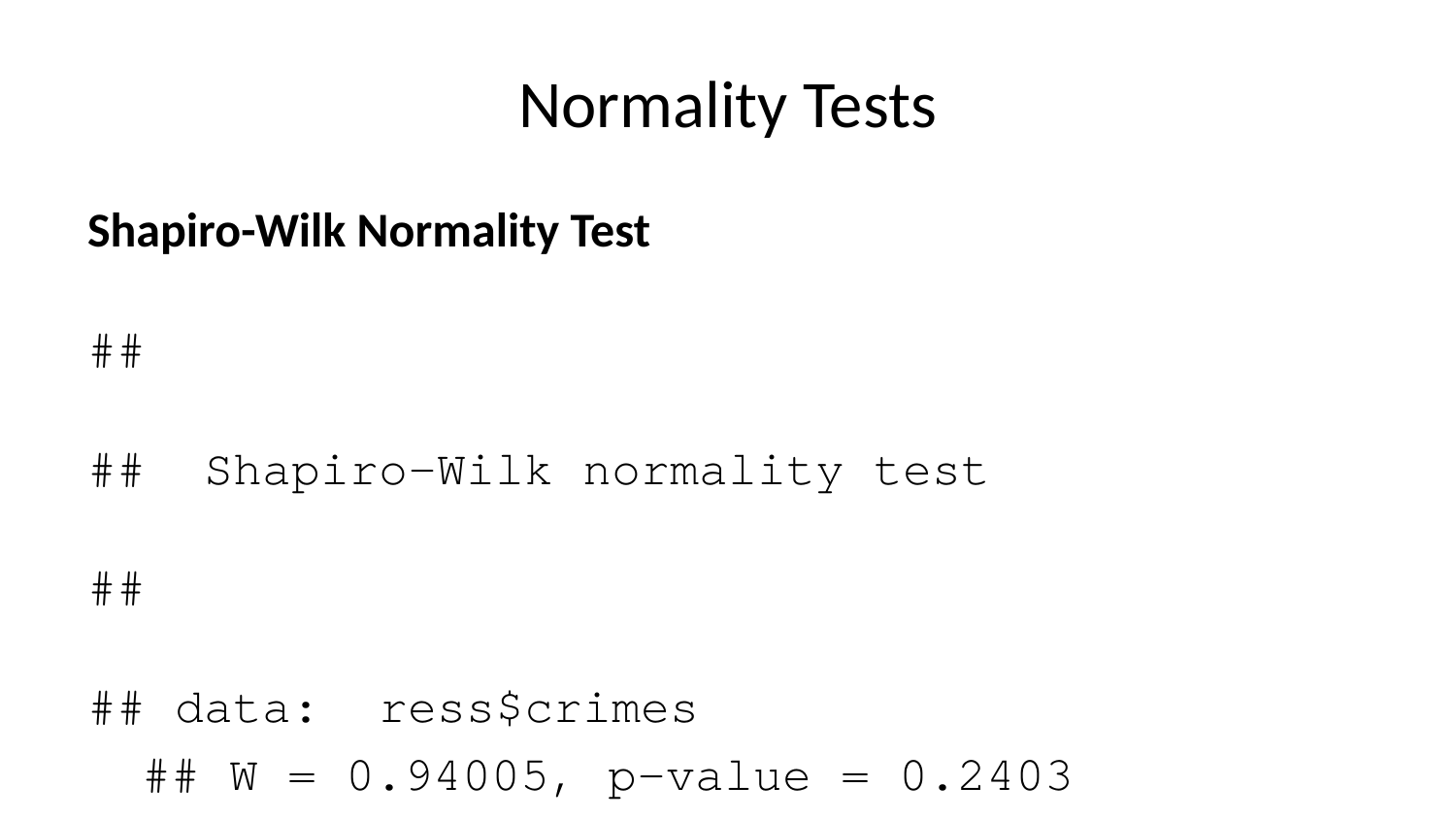

# Normality Tests
Shapiro-Wilk Normality Test
##
##  Shapiro-Wilk normality test
##
## data:  ress$crimes
## W = 0.94005, p-value = 0.2403
Kolmogorov Smirnov Goodness of fit Test
##
##  Exact one-sample Kolmogorov-Smirnov test
##
## data:  ress$crimes
## D = 0.25641, p-value = 0.1201
## alternative hypothesis: two-sided
Anderson Darling Test
##
##  Anderson-Darling normality test
##
## data:  ress$crimes
## A = 0.44091, p-value = 0.2613